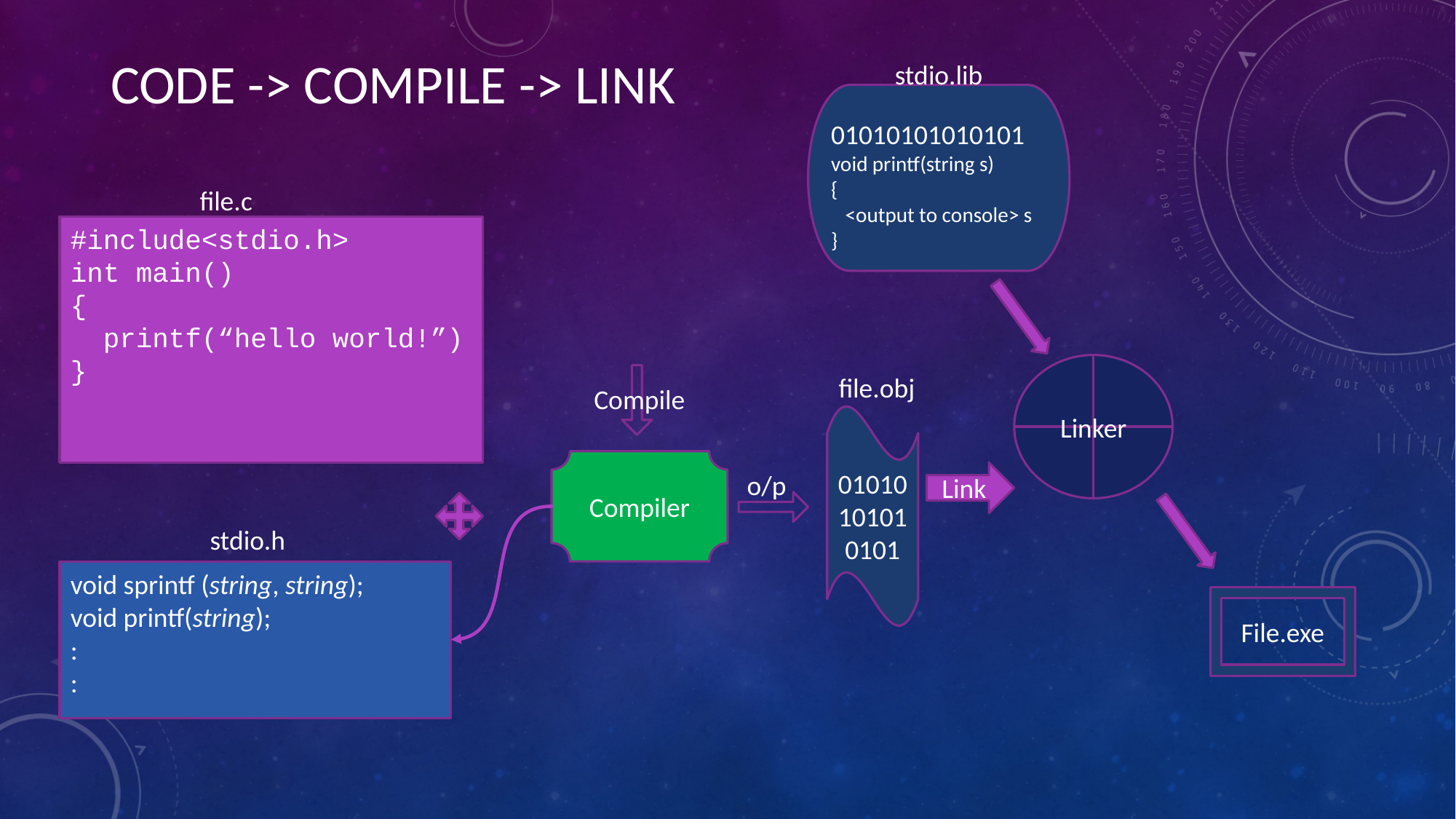

Code -> Compile -> Link
stdio.lib
01010101010101
void printf(string s)
{
   <output to console> s
}
file.c
#include<stdio.h>
int main()
{
  printf(“hello world!”)
}

Linker

Compile
file.obj
01010101010101
Compiler

o/p
Link

stdio.h

void sprintf (string, string);
void printf(string);
:
:
File.exe